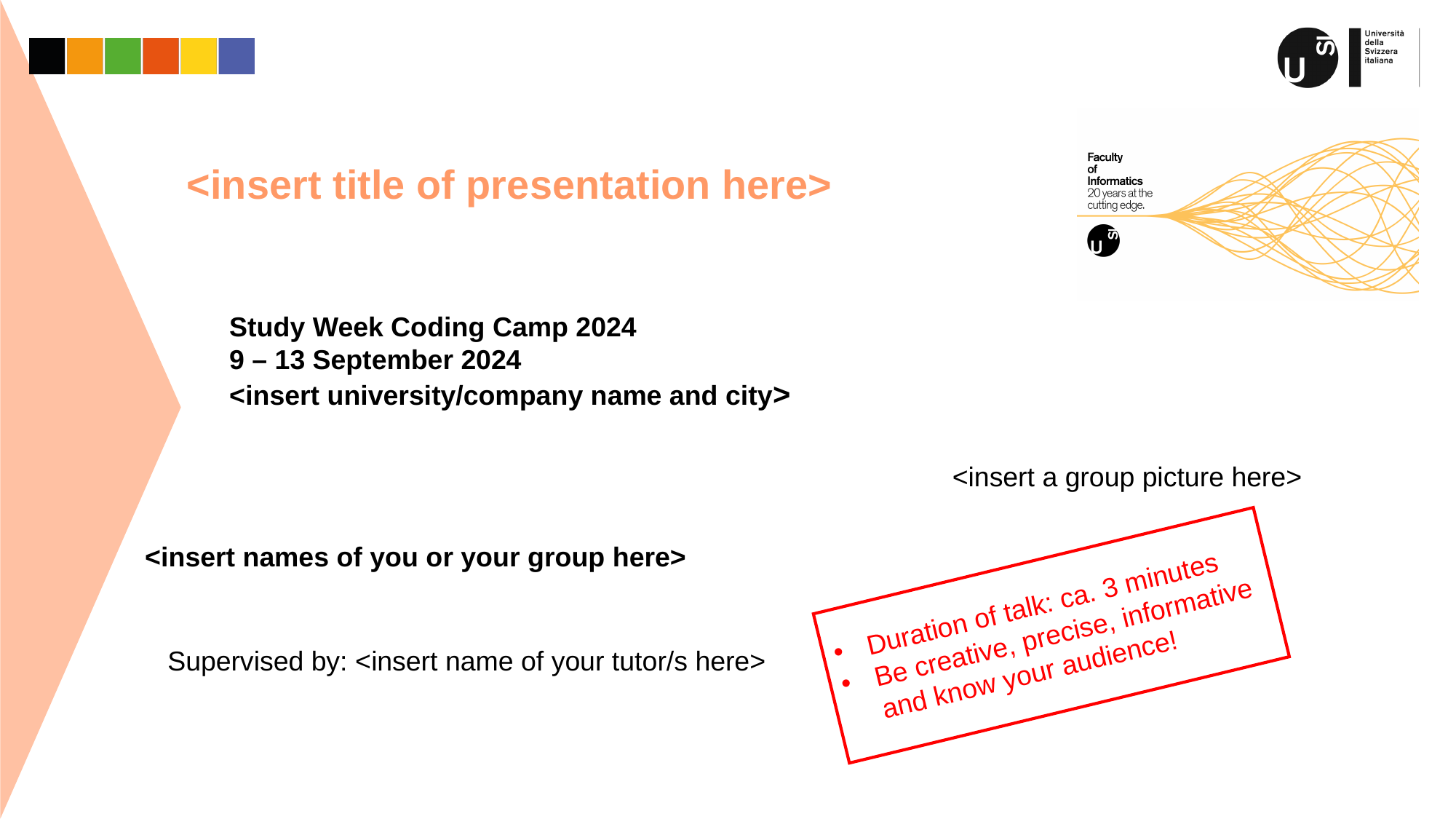

# <insert title of presentation here>
Study Week Coding Camp 2024
9 – 13 September 2024
<insert university/company name and city>
<insert a group picture here>

Duration of talk: ca. 3 minutes
Be creative, precise, informative and know your audience!

<insert names of you or your group here>
Supervised by: <insert name of your tutor/s here>